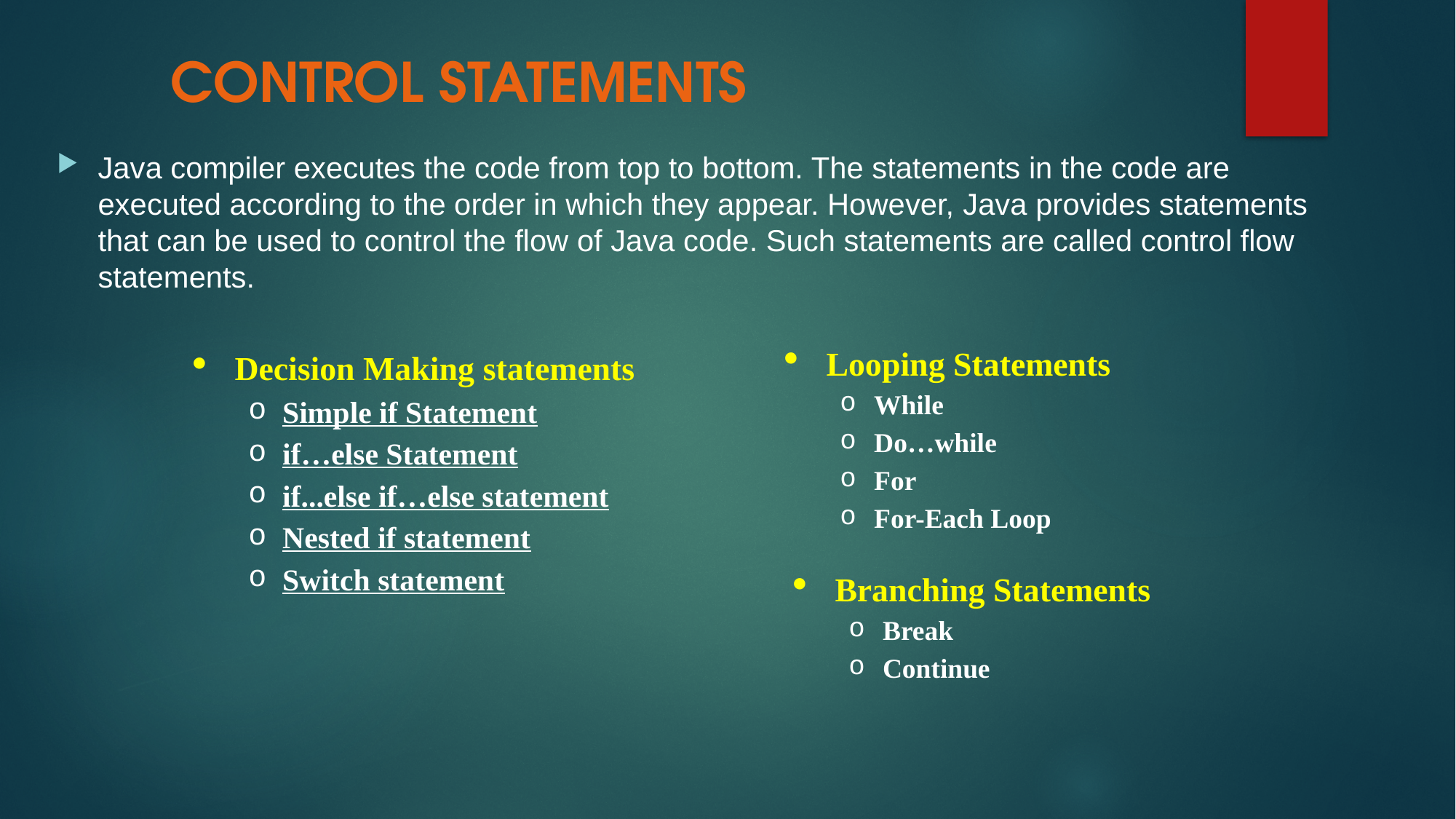

# CONTROL STATEMENTS
Java compiler executes the code from top to bottom. The statements in the code are executed according to the order in which they appear. However, Java provides statements that can be used to control the flow of Java code. Such statements are called control flow statements.
Looping Statements
While
Do…while
For
For-Each Loop
Decision Making statements
Simple if Statement
if…else Statement
if...else if…else statement
Nested if statement
Switch statement
Branching Statements
Break
Continue